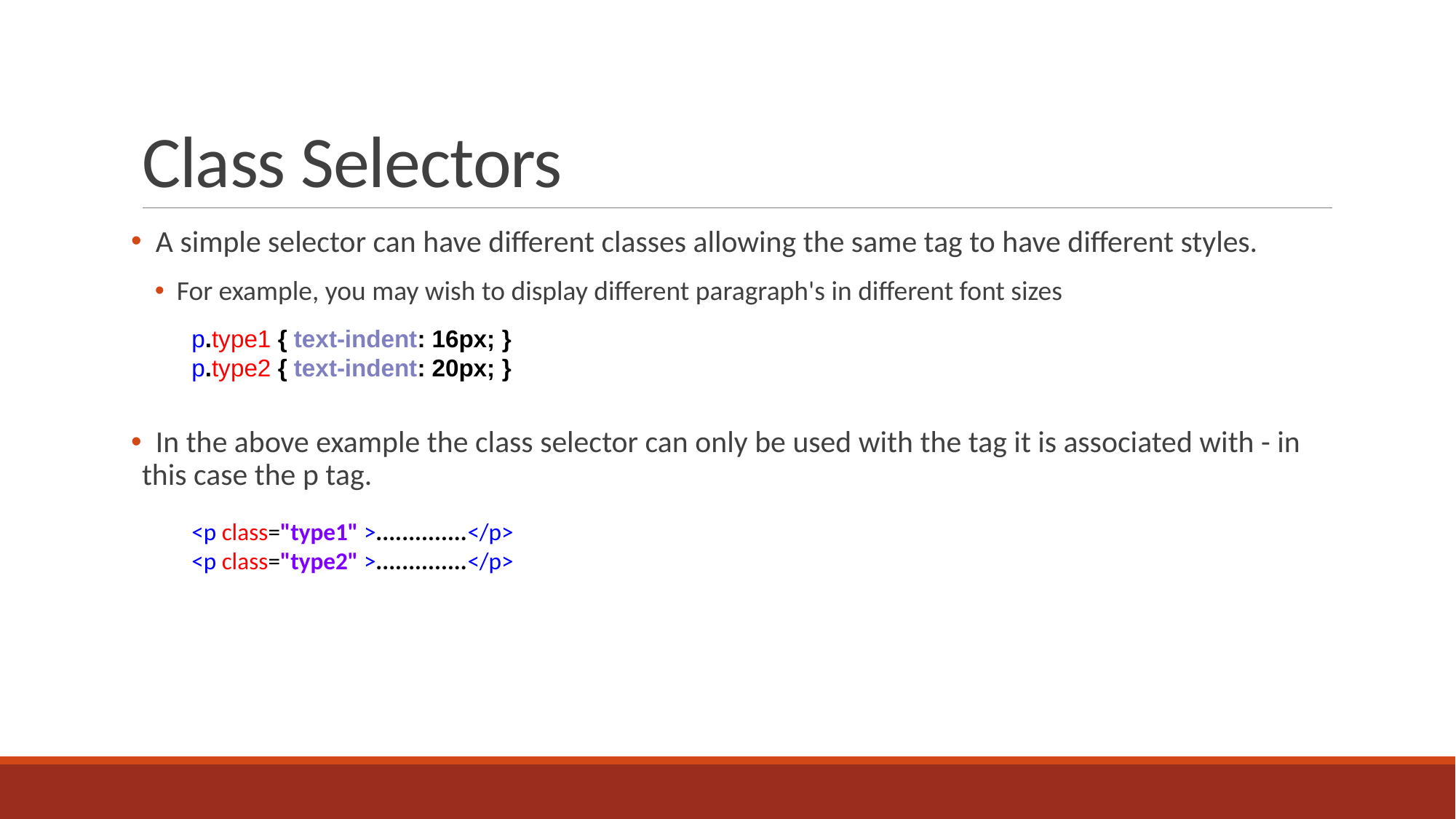

# Class Selectors
  A simple selector can have different classes allowing the same tag to have different styles.
For example, you may wish to display different paragraph's in different font sizes

  In the above example the class selector can only be used with the tag it is associated with - in this case the p tag.

p.type1 { text-indent: 16px; }
p.type2 { text-indent: 20px; }
<p class="type1" >..............</p>
<p class="type2" >..............</p>